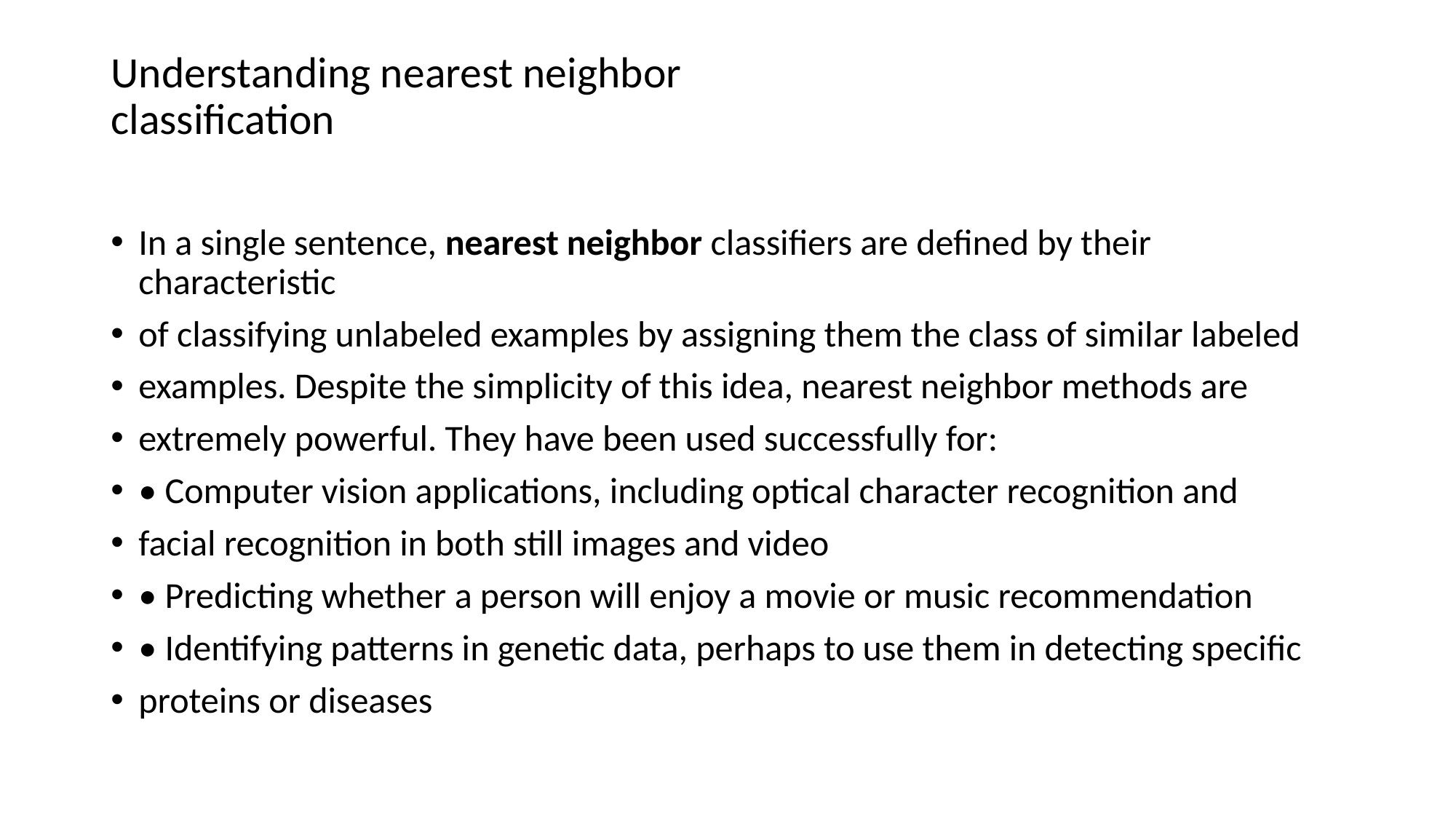

# Understanding nearest neighbor classification
In a single sentence, nearest neighbor classifiers are defined by their characteristic
of classifying unlabeled examples by assigning them the class of similar labeled
examples. Despite the simplicity of this idea, nearest neighbor methods are
extremely powerful. They have been used successfully for:
• Computer vision applications, including optical character recognition and
facial recognition in both still images and video
• Predicting whether a person will enjoy a movie or music recommendation
• Identifying patterns in genetic data, perhaps to use them in detecting specific
proteins or diseases